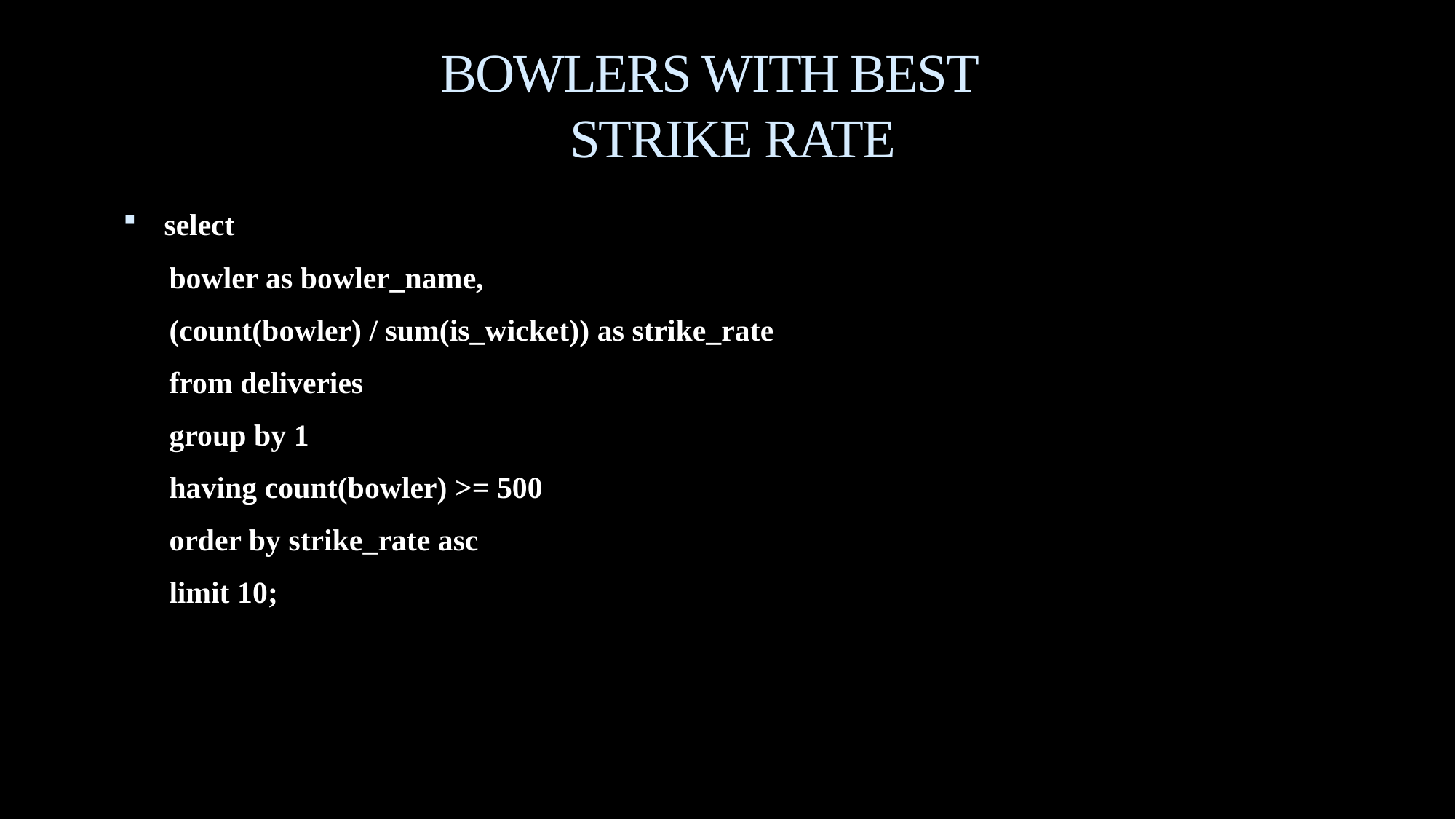

# BOWLERS WITH BEST     STRIKE RATE
select
      bowler as bowler_name,
      (count(bowler) / sum(is_wicket)) as strike_rate
      from deliveries
      group by 1
      having count(bowler) >= 500
      order by strike_rate asc
      limit 10;